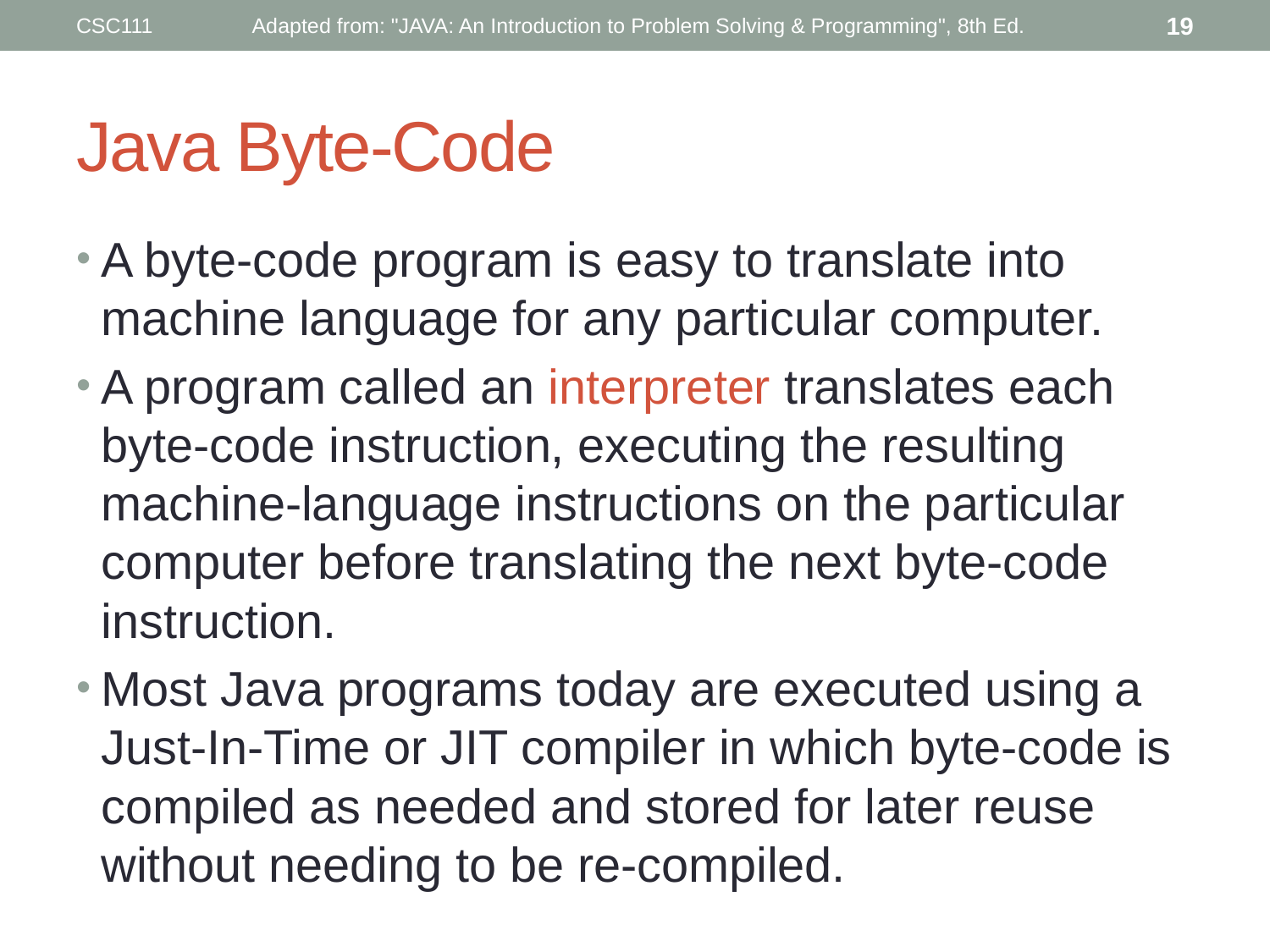

CSC111
Adapted from: "JAVA: An Introduction to Problem Solving & Programming", 8th Ed.
19
# Java Byte-Code
A byte-code program is easy to translate into machine language for any particular computer.
A program called an interpreter translates each byte-code instruction, executing the resulting machine-language instructions on the particular computer before translating the next byte-code instruction.
Most Java programs today are executed using a Just-In-Time or JIT compiler in which byte-code is compiled as needed and stored for later reuse without needing to be re-compiled.